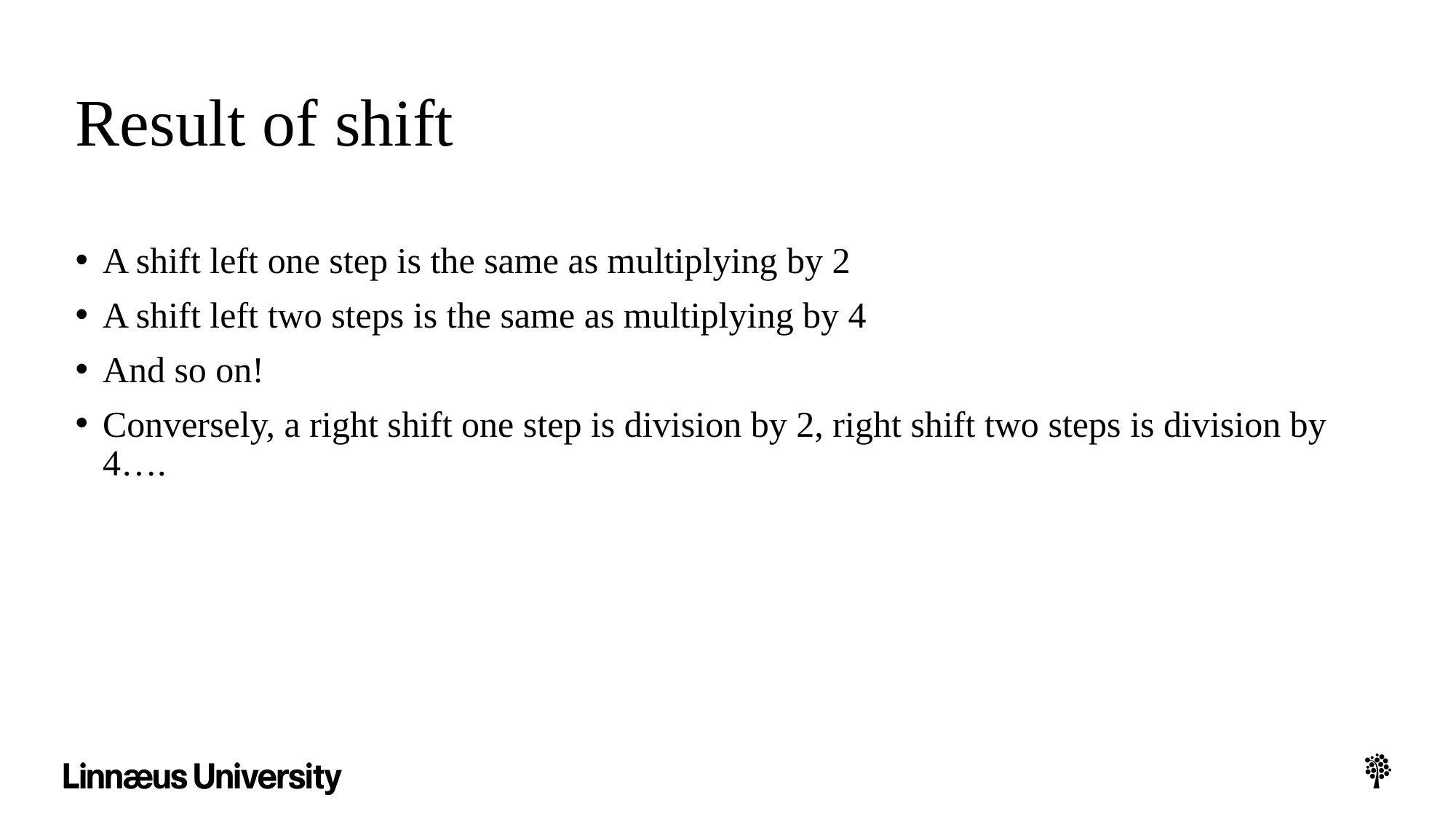

# Result of shift
A shift left one step is the same as multiplying by 2
A shift left two steps is the same as multiplying by 4
And so on!
Conversely, a right shift one step is division by 2, right shift two steps is division by 4….